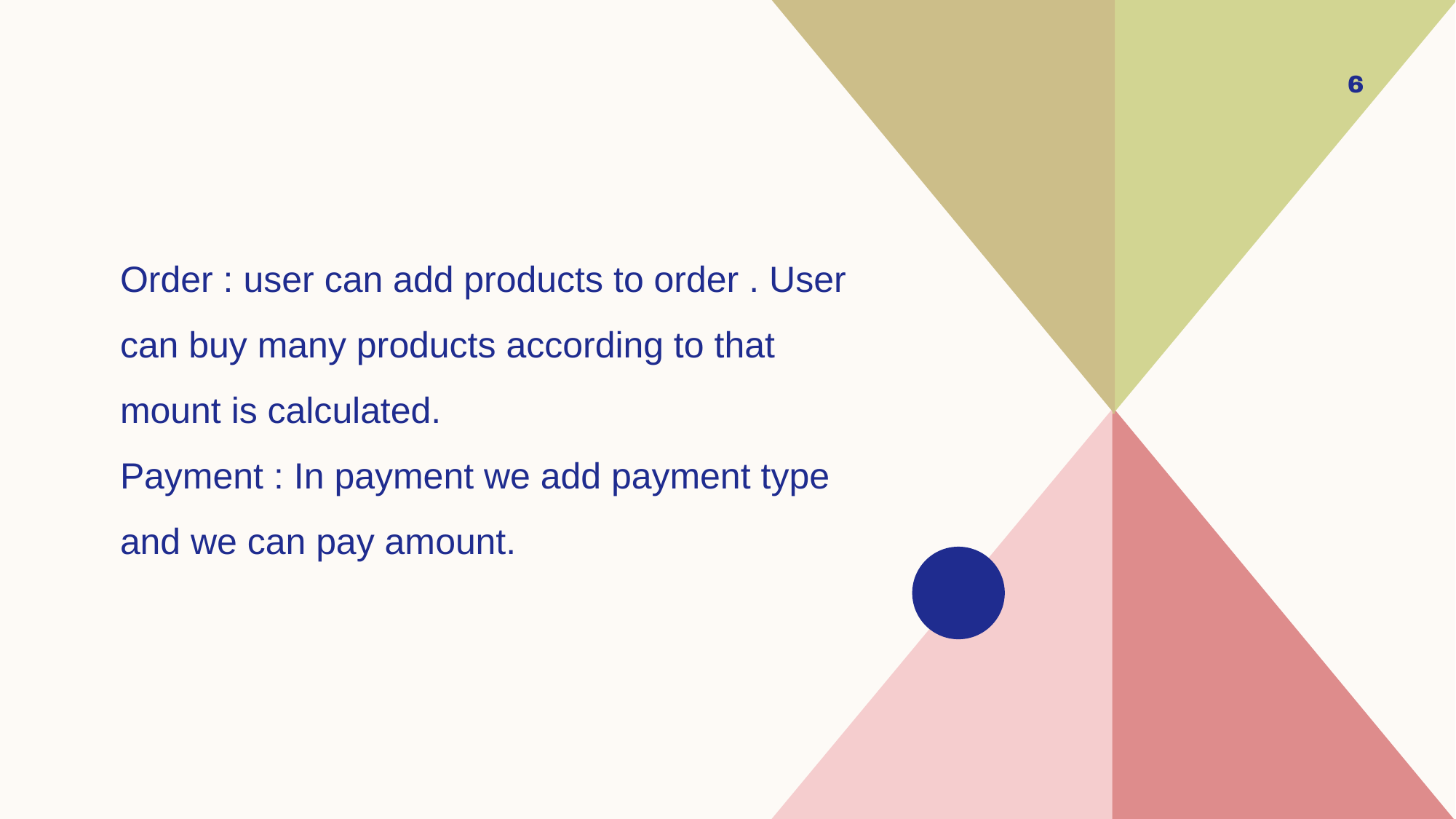

6
Order : user can add products to order . User can buy many products according to that mount is calculated.
Payment : In payment we add payment type and we can pay amount.